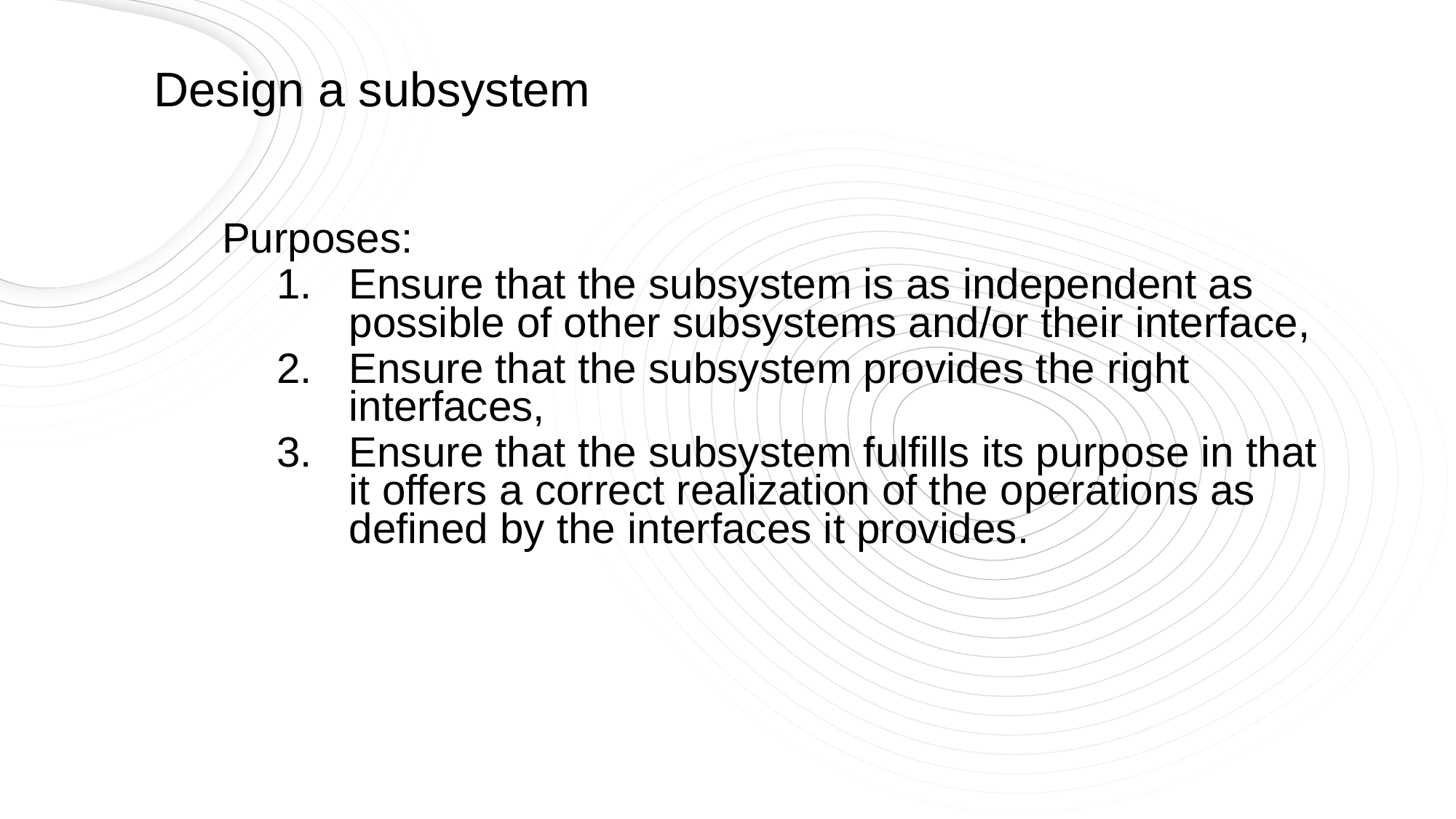

# Design a subsystem
Purposes:
Ensure that the subsystem is as independent as possible of other subsystems and/or their interface,
Ensure that the subsystem provides the right interfaces,
Ensure that the subsystem fulfills its purpose in that it offers a correct realization of the operations as defined by the interfaces it provides.